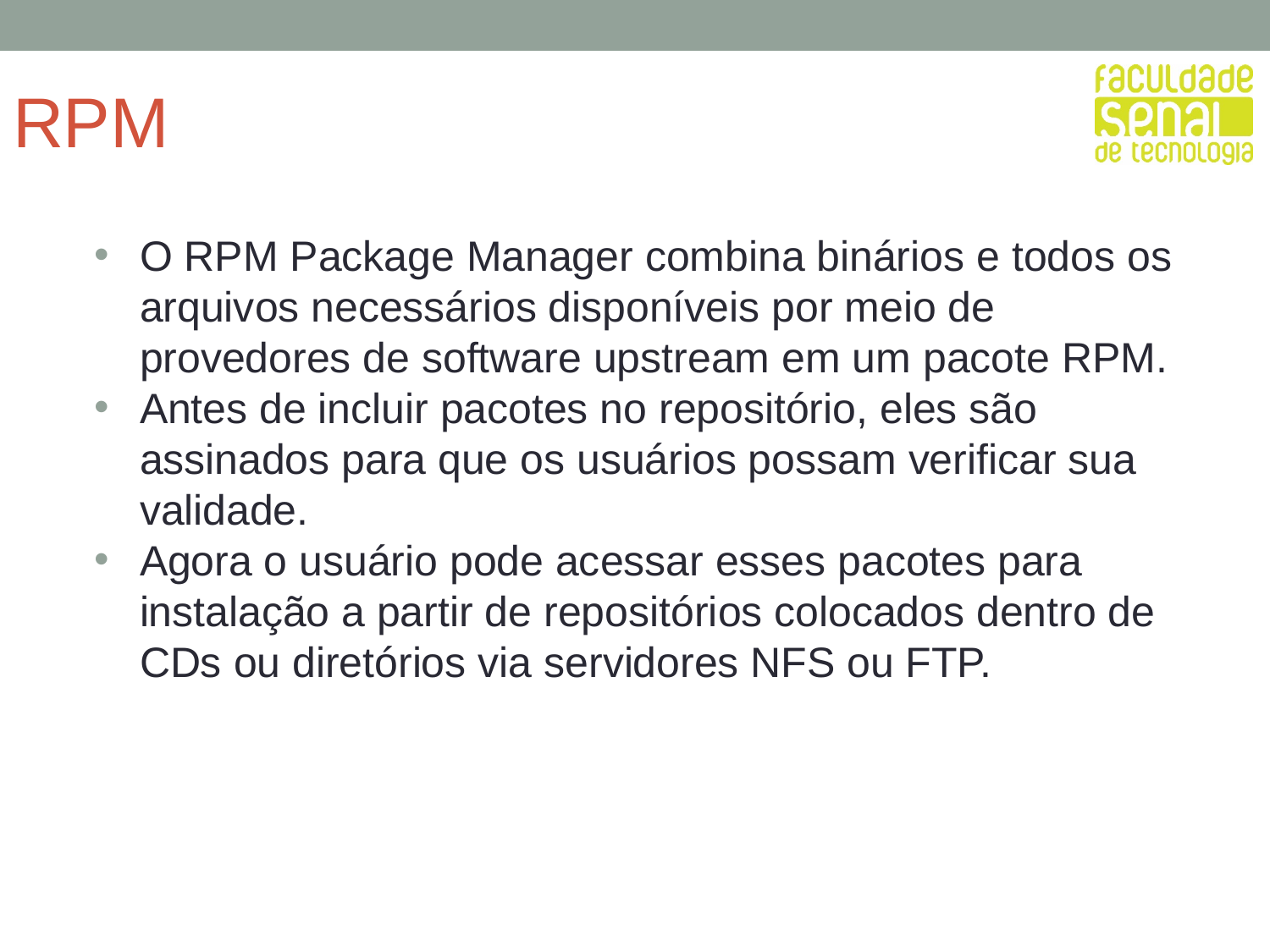

# RPM
O RPM Package Manager combina binários e todos os arquivos necessários disponíveis por meio de provedores de software upstream em um pacote RPM.
Antes de incluir pacotes no repositório, eles são assinados para que os usuários possam verificar sua validade.
Agora o usuário pode acessar esses pacotes para instalação a partir de repositórios colocados dentro de CDs ou diretórios via servidores NFS ou FTP.